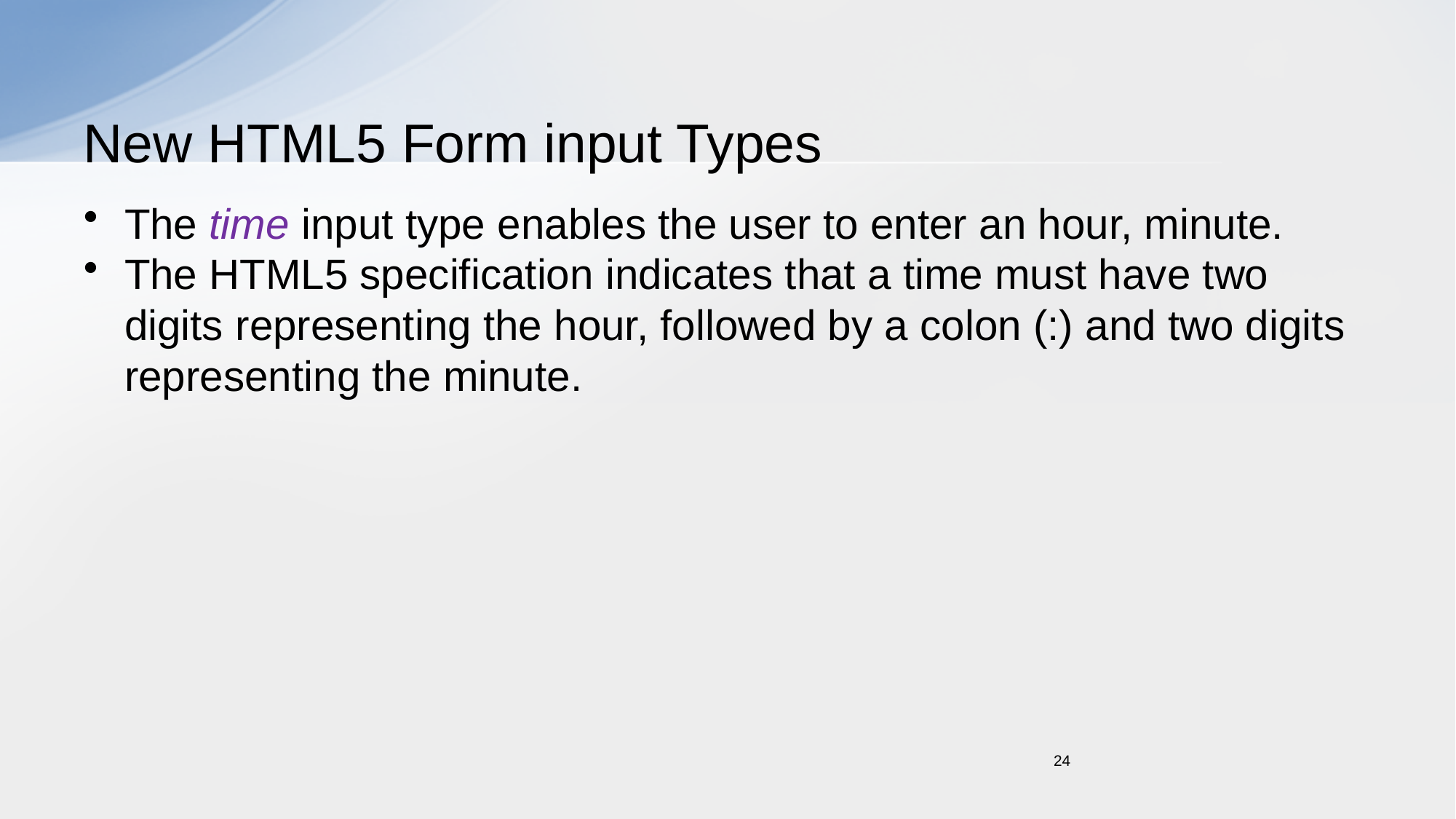

# New HTML5 Form input Types
The time input type enables the user to enter an hour, minute.
The HTML5 specification indicates that a time must have two digits representing the hour, followed by a colon (:) and two digits representing the minute.

24